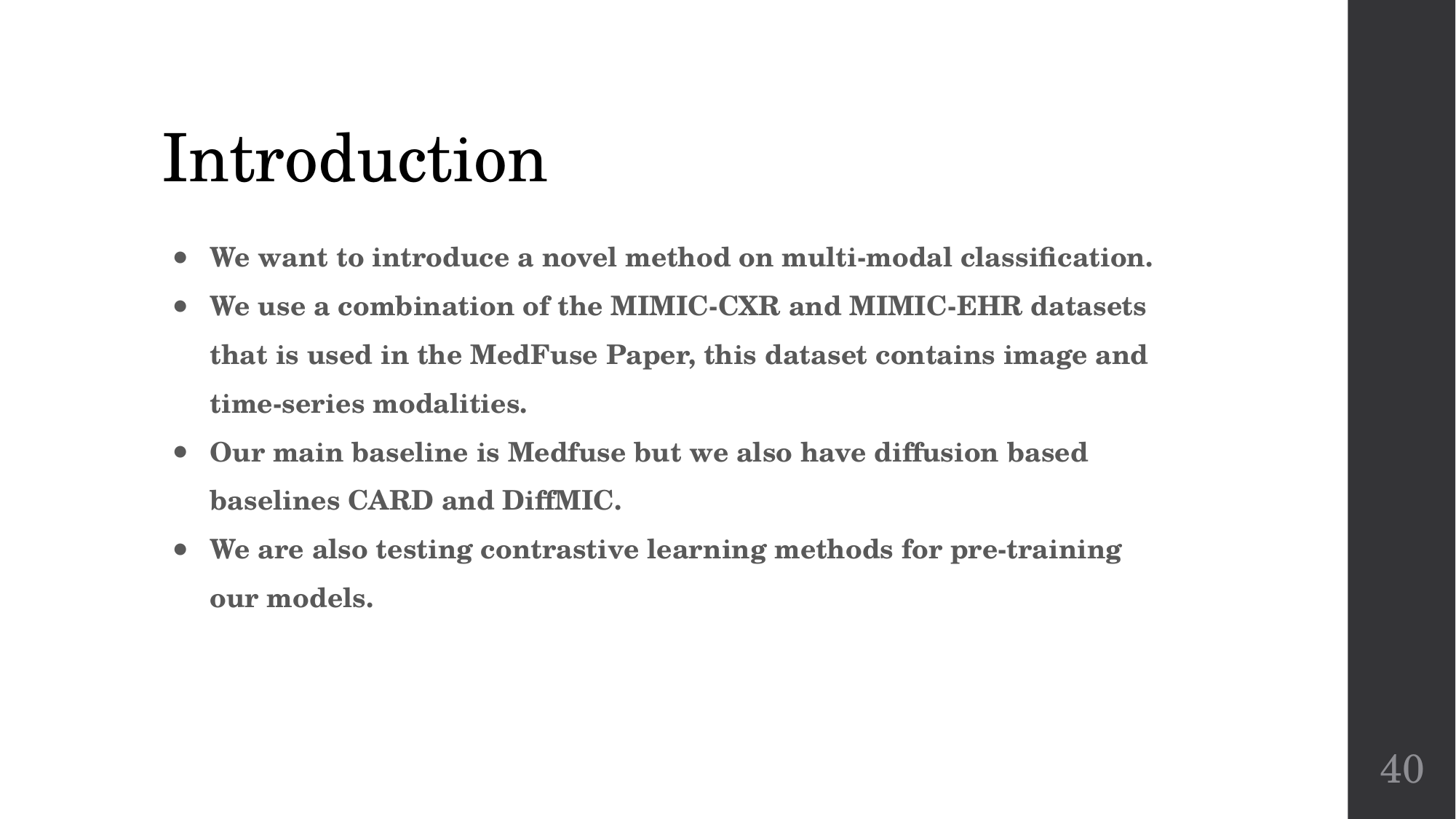

# Introduction
We want to introduce a novel method on multi-modal classification.
We use a combination of the MIMIC-CXR and MIMIC-EHR datasets that is used in the MedFuse Paper, this dataset contains image and time-series modalities.
Our main baseline is Medfuse but we also have diffusion based baselines CARD and DiffMIC.
We are also testing contrastive learning methods for pre-training our models.
40